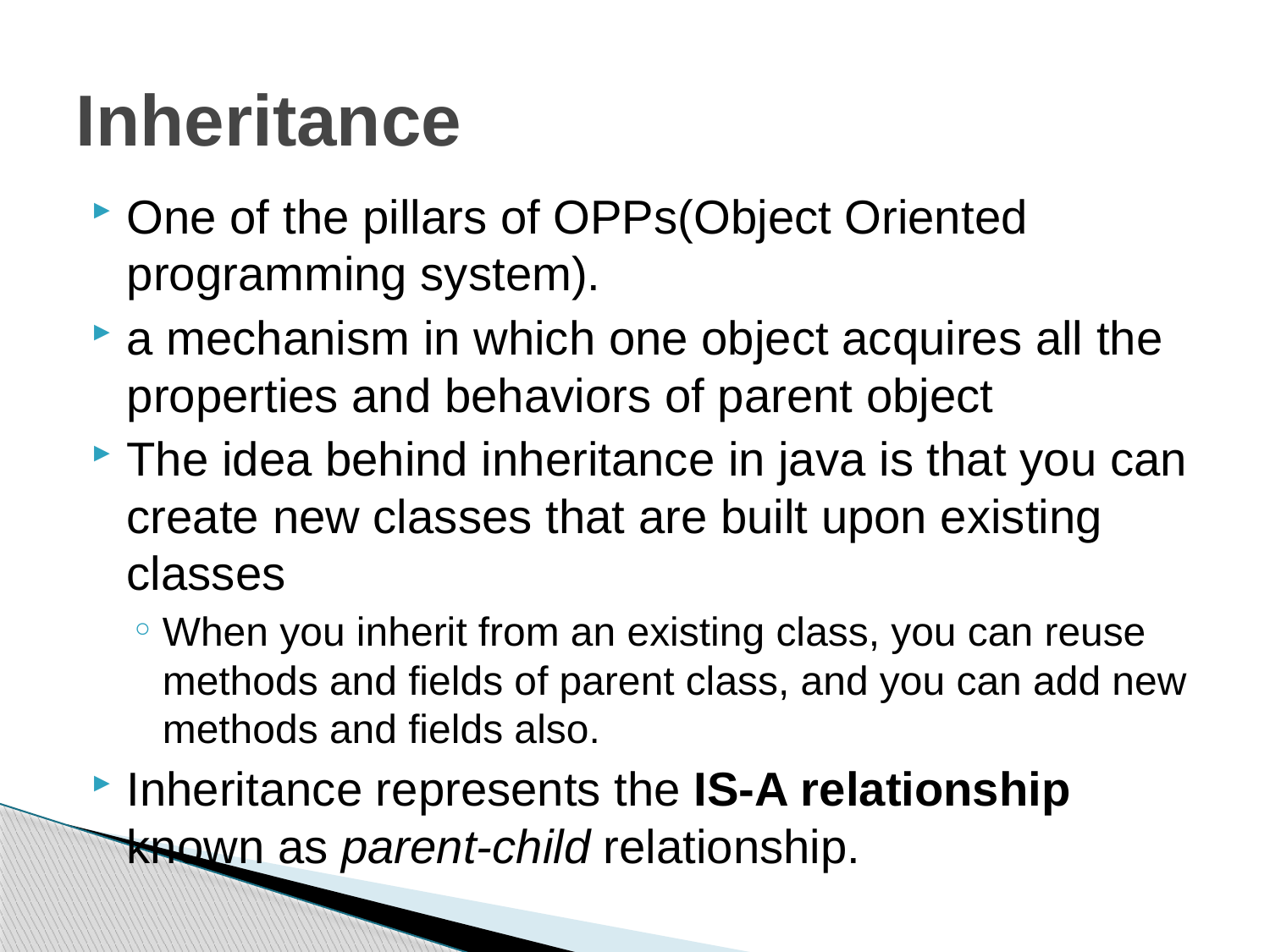

# Inheritance
One of the pillars of OPPs(Object Oriented programming system).
a mechanism in which one object acquires all the properties and behaviors of parent object
The idea behind inheritance in java is that you can create new classes that are built upon existing classes
When you inherit from an existing class, you can reuse methods and fields of parent class, and you can add new methods and fields also.
Inheritance represents the IS-A relationship 	known as parent-child relationship.